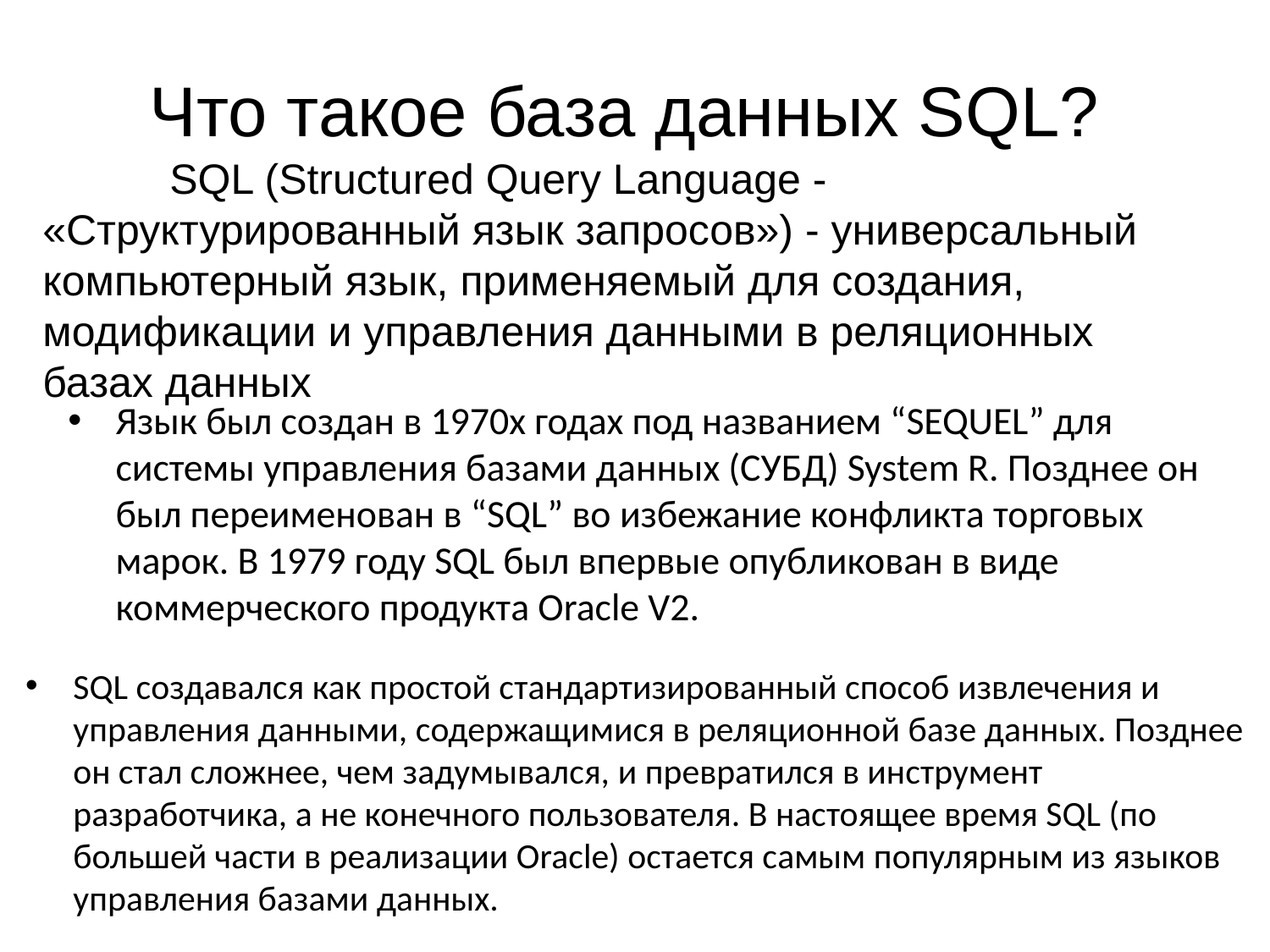

Что такое база данных SQL?
	SQL (Structured Query Language - «Структурированный язык запросов») - универсальный компьютерный язык, применяемый для создания, модификации и управления данными в реляционных базах данных
Язык был создан в 1970х годах под названием “SEQUEL” для системы управления базами данных (СУБД) System R. Позднее он был переименован в “SQL” во избежание конфликта торговых марок. В 1979 году SQL был впервые опубликован в виде коммерческого продукта Oracle V2.
SQL создавался как простой стандартизированный способ извлечения и управления данными, содержащимися в реляционной базе данных. Позднее он стал сложнее, чем задумывался, и превратился в инструмент разработчика, а не конечного пользователя. В настоящее время SQL (по большей части в реализации Oracle) остается самым популярным из языков управления базами данных.